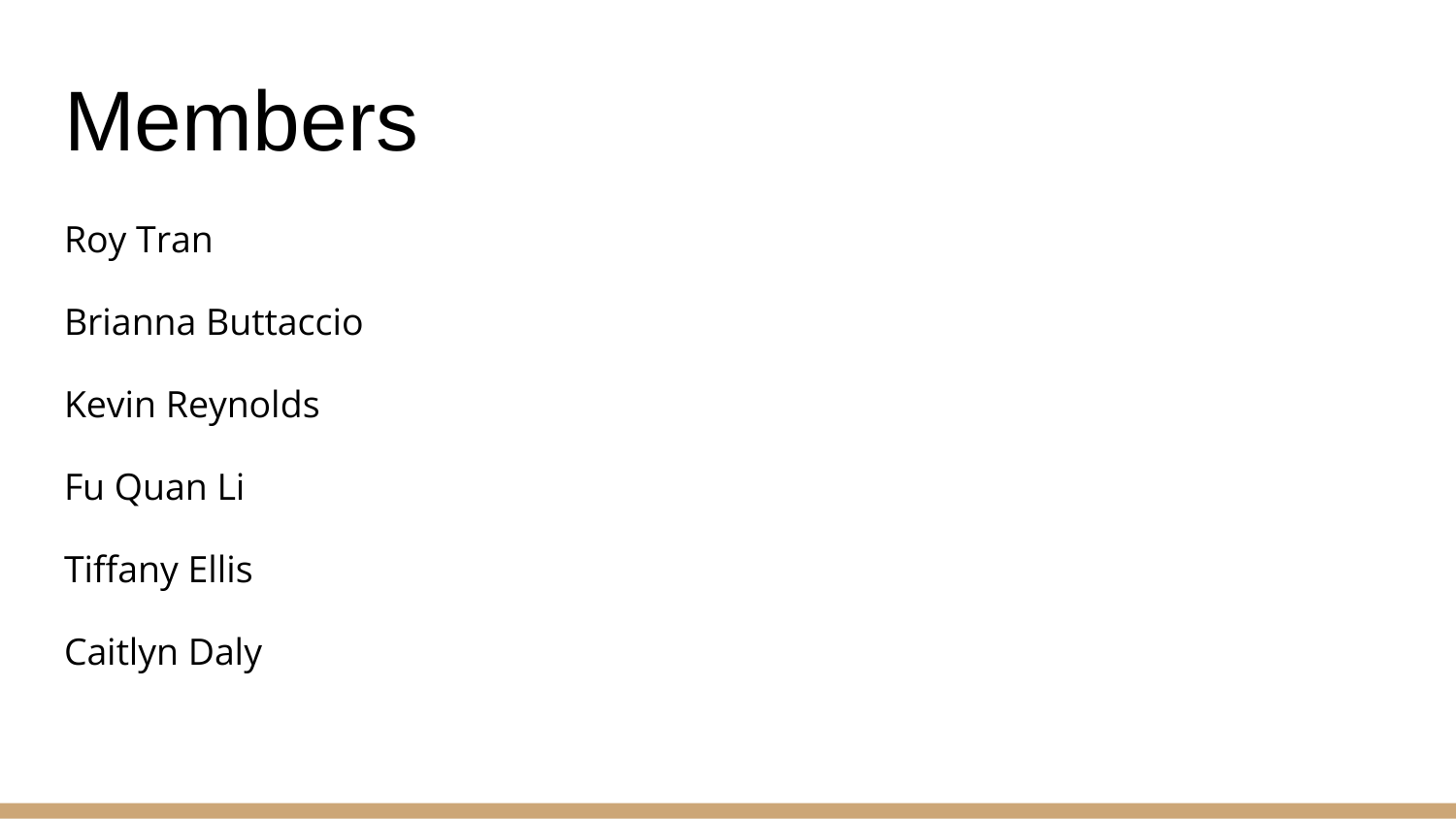

# Members
Roy Tran
Brianna Buttaccio
Kevin Reynolds
Fu Quan Li
Tiffany Ellis
Caitlyn Daly